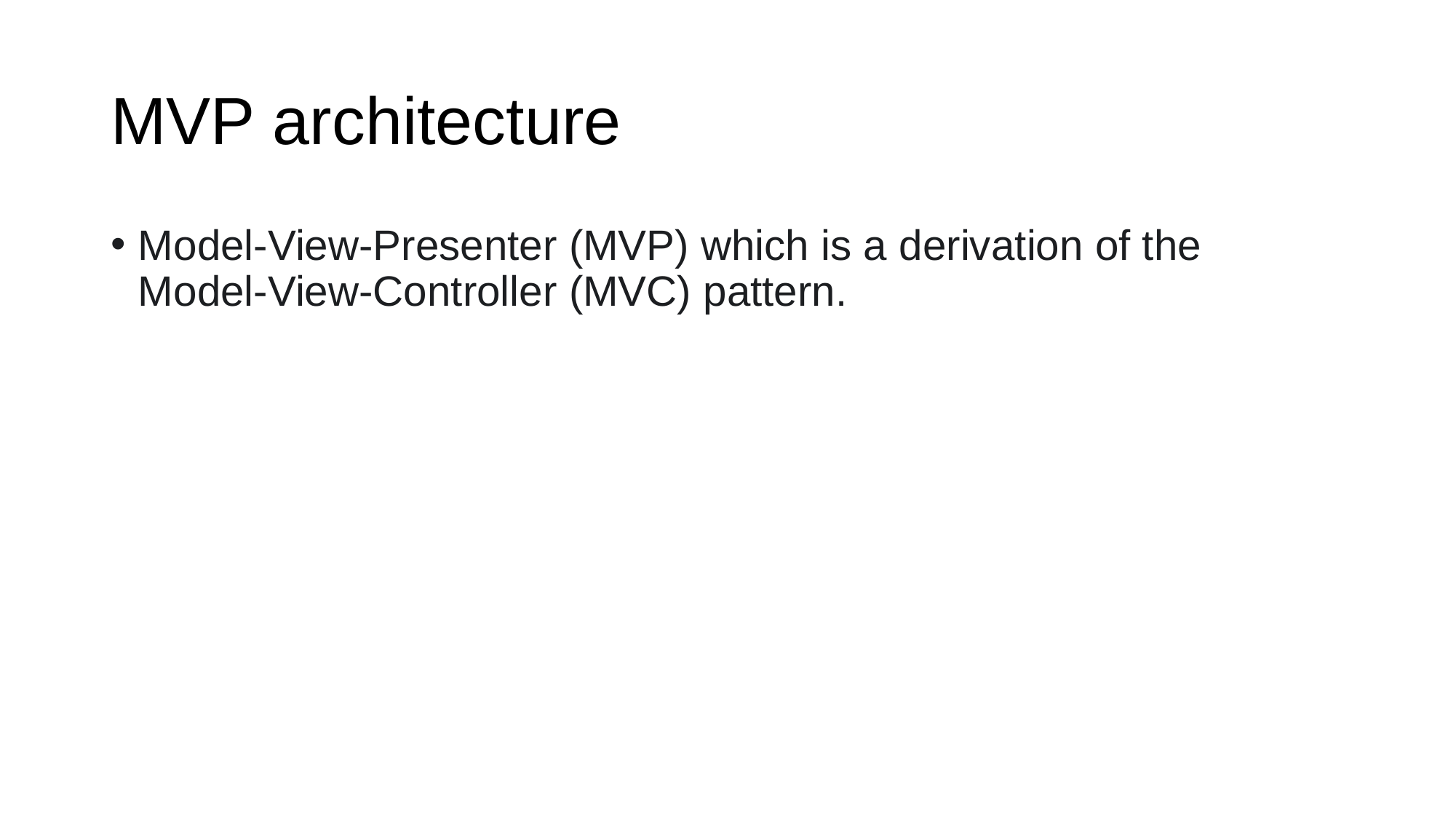

# MVP architecture
Model-View-Presenter (MVP) which is a derivation of the Model-View-Controller (MVC) pattern.